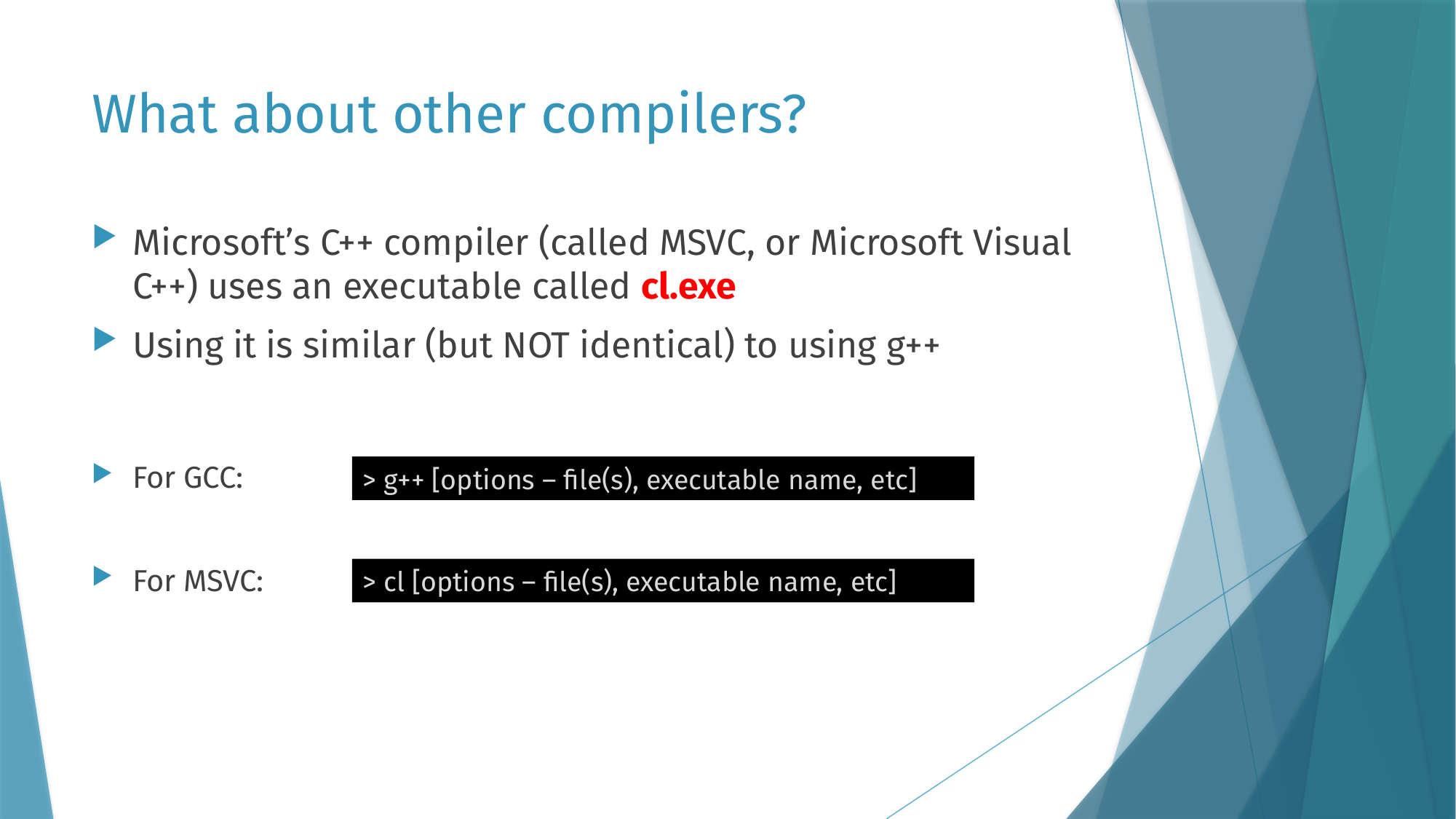

# What about other compilers?
Microsoft’s C++ compiler (called MSVC, or Microsoft Visual C++) uses an executable called cl.exe
Using it is similar (but NOT identical) to using g++
For GCC:

For MSVC:

> g++ [options – file(s), executable name, etc]
> cl [options – file(s), executable name, etc]